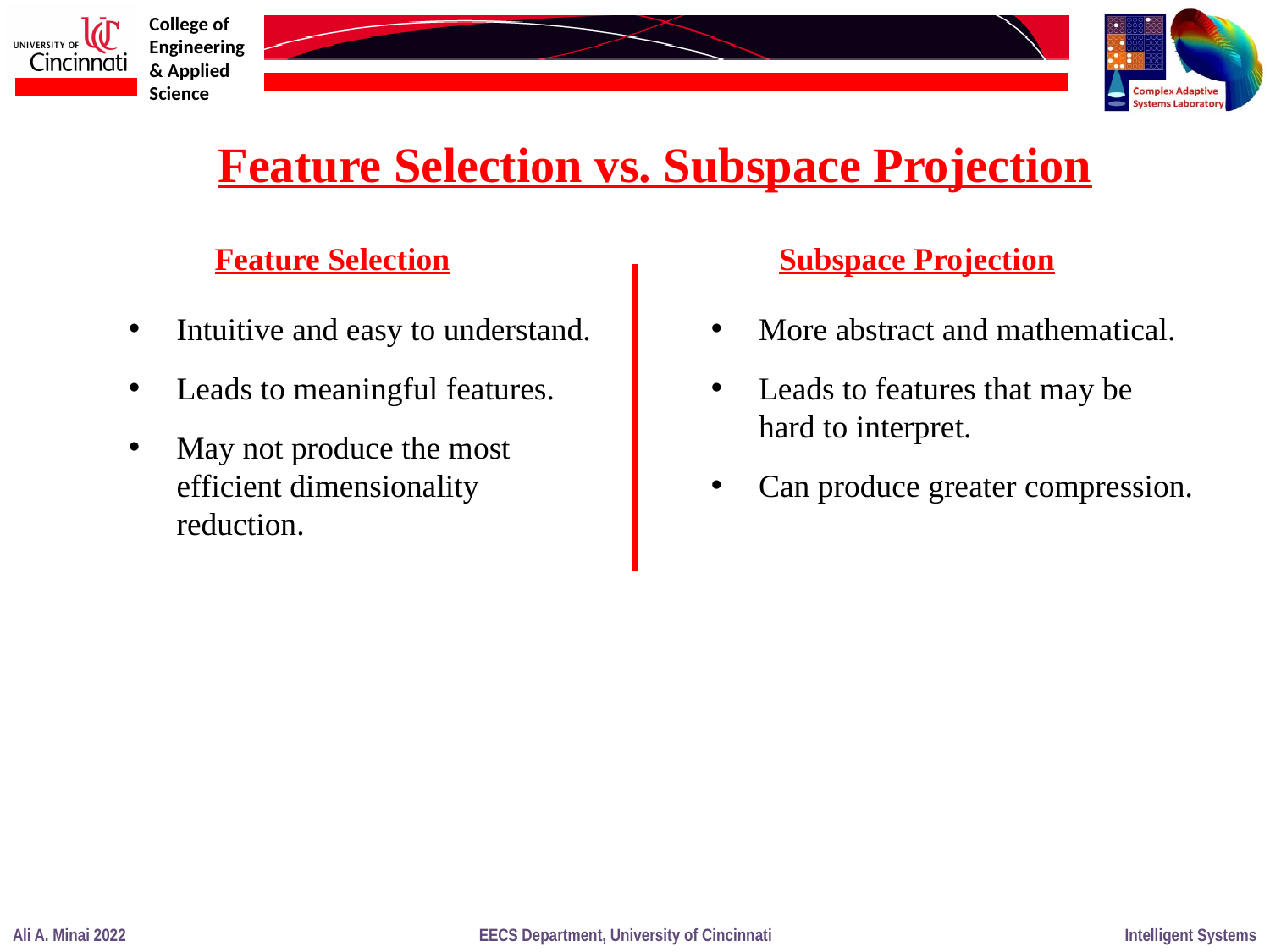

Feature Selection vs. Subspace Projection
Feature Selection
Subspace Projection
Intuitive and easy to understand.
Leads to meaningful features.
May not produce the most efficient dimensionality reduction.
More abstract and mathematical.
Leads to features that may be hard to interpret.
Can produce greater compression.